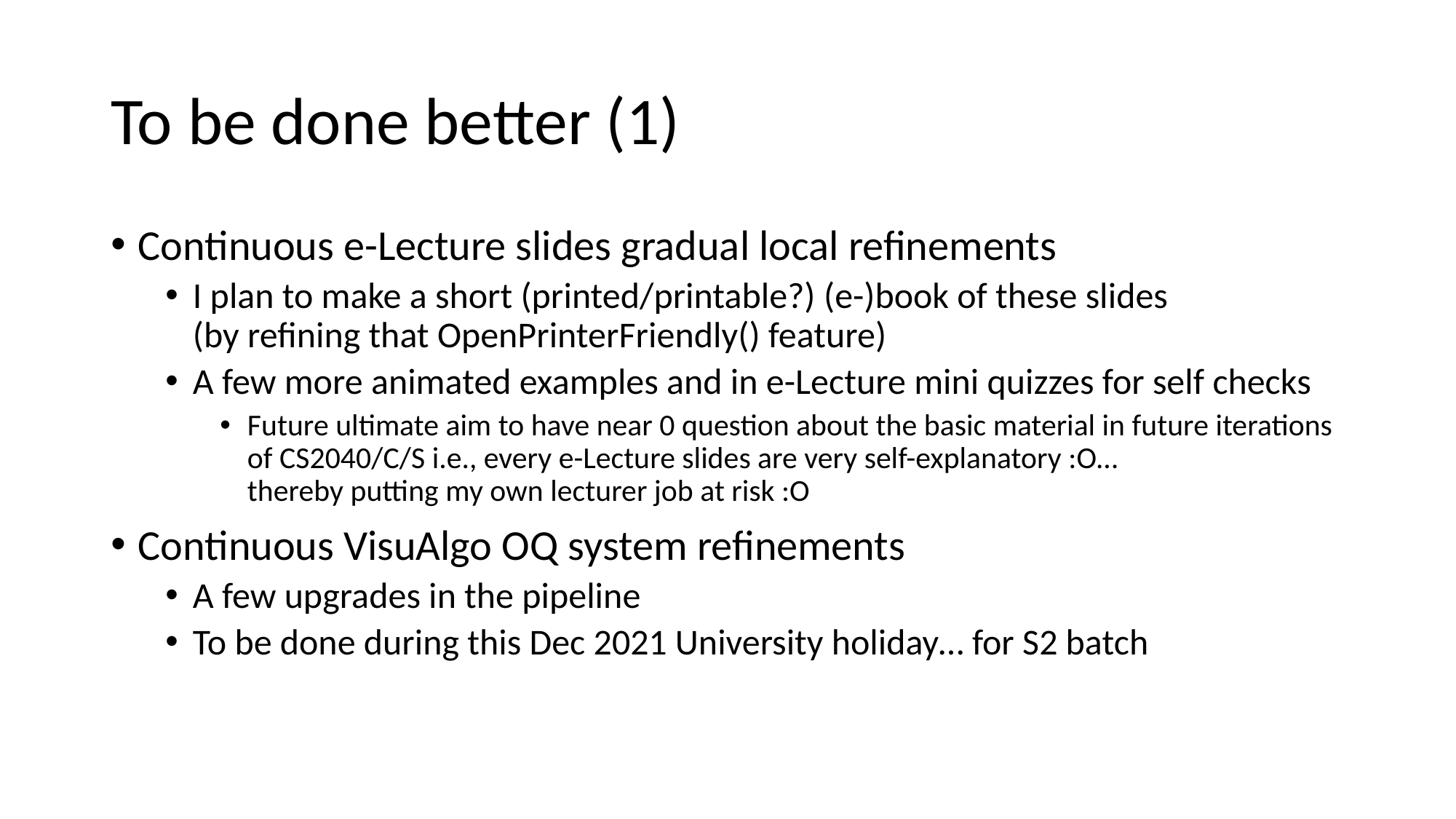

# To be done better (1)
Continuous e-Lecture slides gradual local refinements
I plan to make a short (printed/printable?) (e-)book of these slides
(by refining that OpenPrinterFriendly() feature)
A few more animated examples and in e-Lecture mini quizzes for self checks
Future ultimate aim to have near 0 question about the basic material in future iterations of CS2040/C/S i.e., every e-Lecture slides are very self-explanatory :O…
thereby putting my own lecturer job at risk :O
Continuous VisuAlgo OQ system refinements
A few upgrades in the pipeline
To be done during this Dec 2021 University holiday… for S2 batch